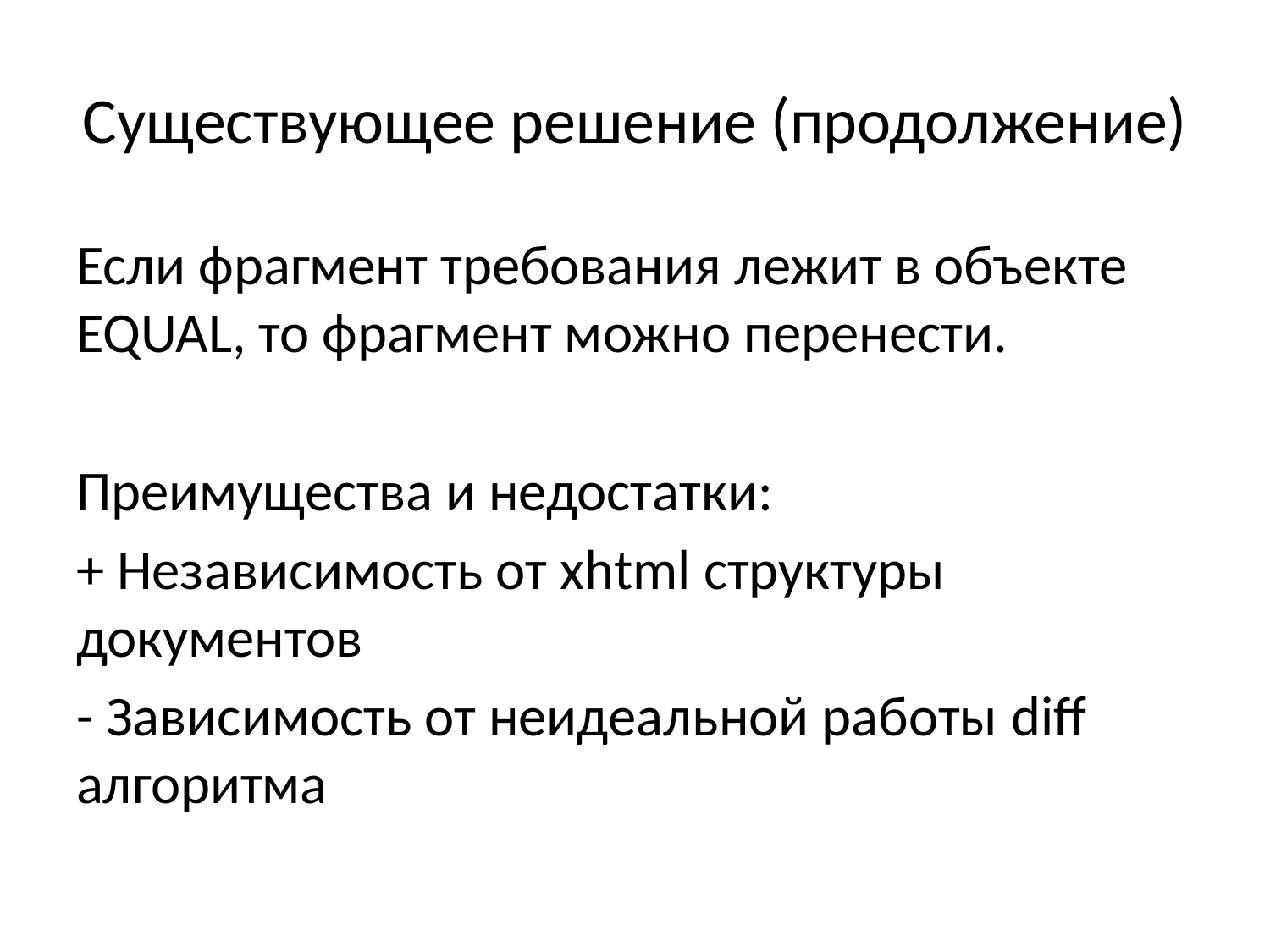

# Существующее решение (продолжение)
Если фрагмент требования лежит в объекте EQUAL, то фрагмент можно перенести.

Преимущества и недостатки:
+ Независимость от xhtml структуры документов
- Зависимость от неидеальной работы diff алгоритма